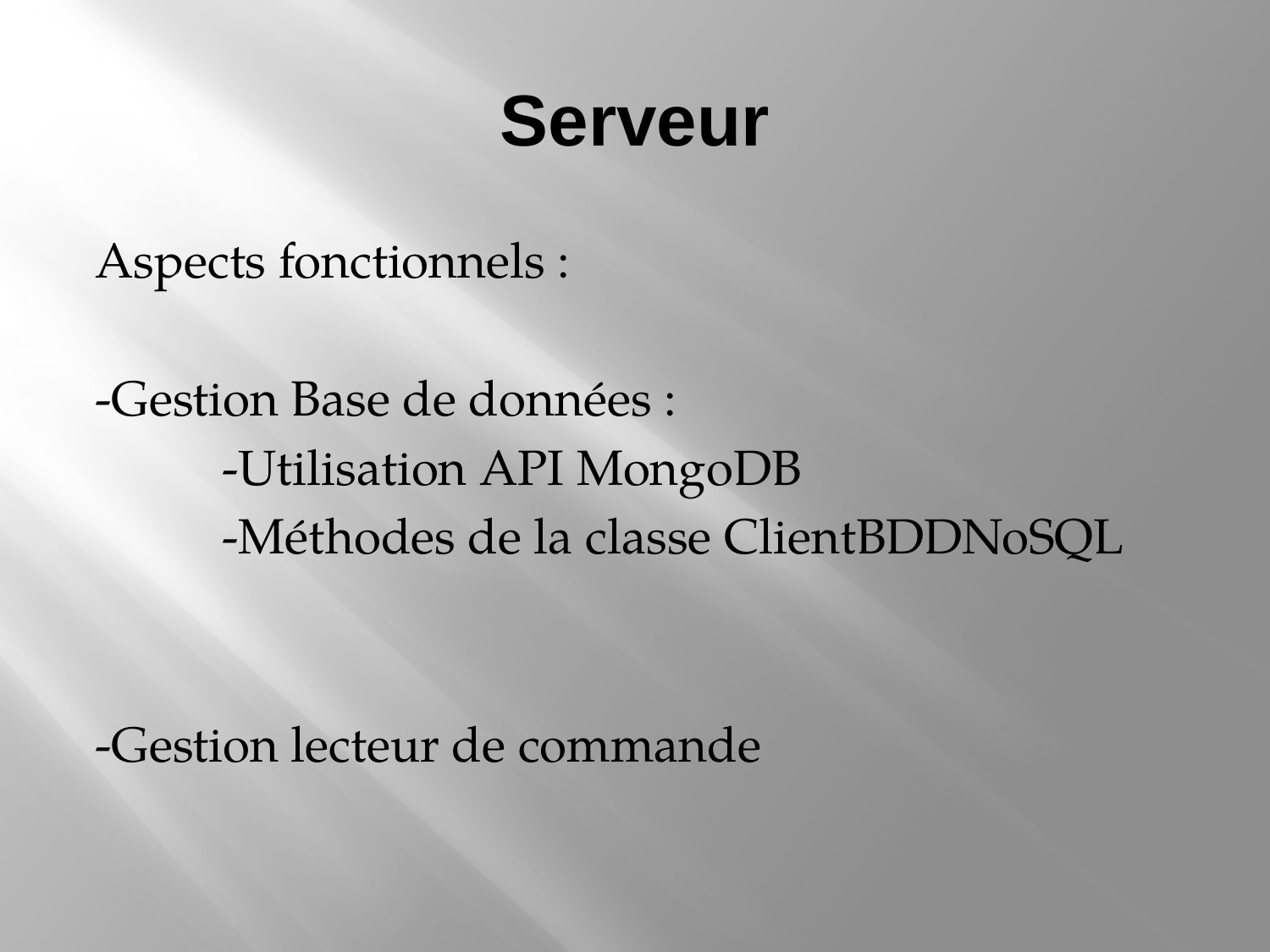

# Serveur
Aspects fonctionnels :

-Gestion Base de données :
	-Utilisation API MongoDB
	-Méthodes de la classe ClientBDDNoSQL

-Gestion lecteur de commande